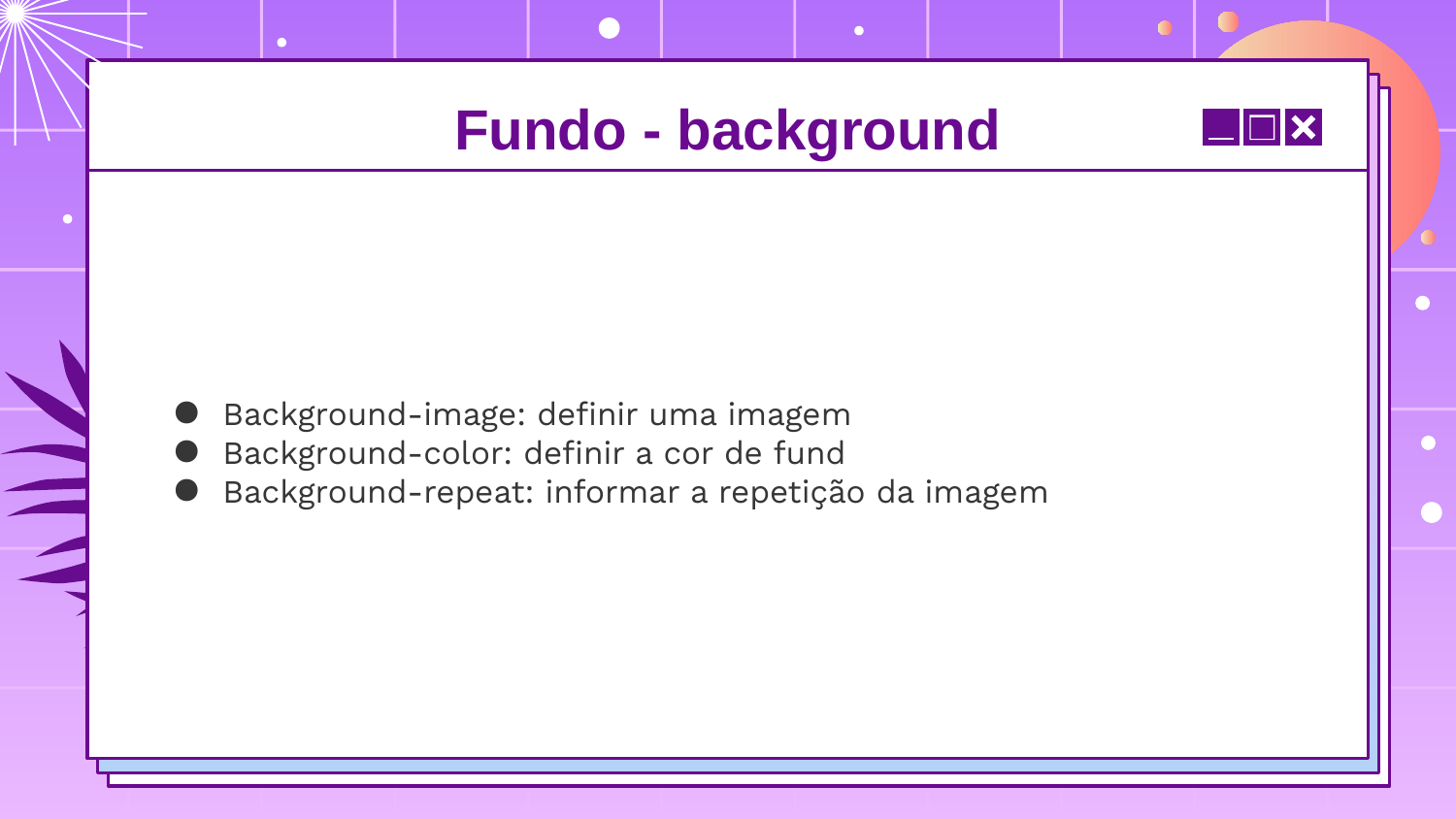

# Fundo - background
Background-image: definir uma imagem
Background-color: definir a cor de fund
Background-repeat: informar a repetição da imagem